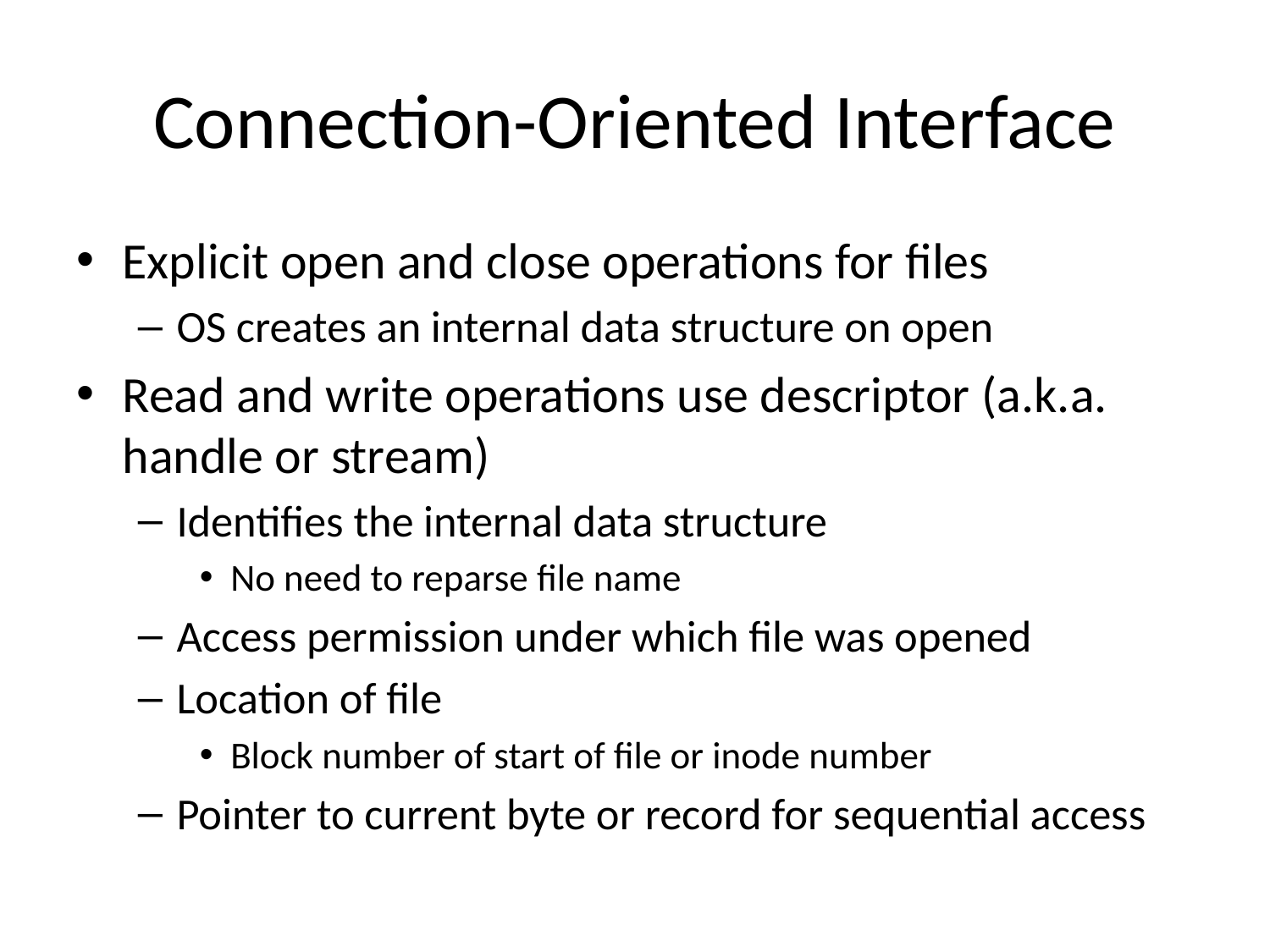

# Connection-Oriented Interface
Explicit open and close operations for files
OS creates an internal data structure on open
Read and write operations use descriptor (a.k.a. handle or stream)
Identifies the internal data structure
No need to reparse file name
Access permission under which file was opened
Location of file
Block number of start of file or inode number
Pointer to current byte or record for sequential access